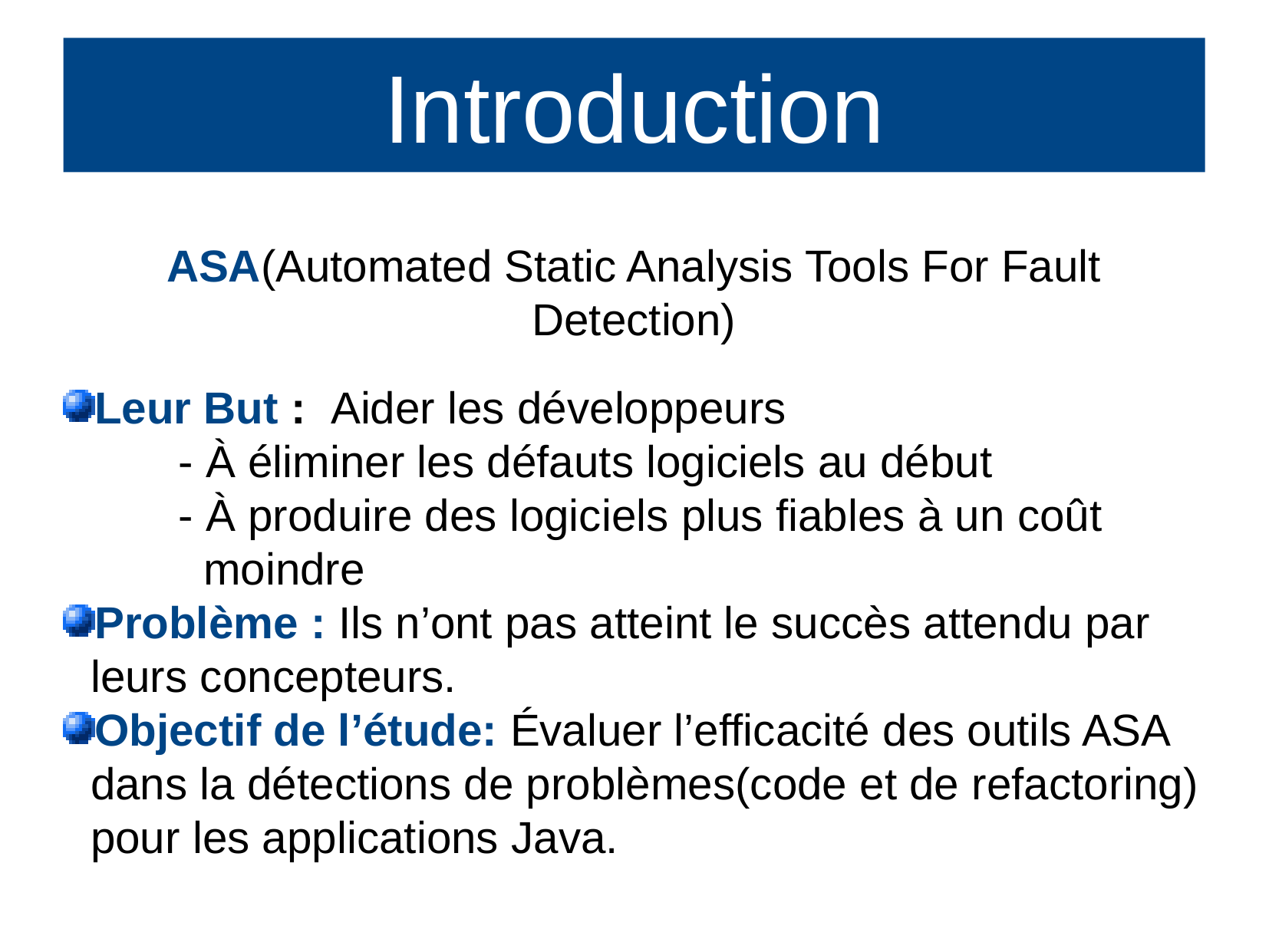

Introduction

ASA(Automated Static Analysis Tools For Fault Detection)

Leur But :  Aider les développeurs
	- À éliminer les défauts logiciels au début
	- À produire des logiciels plus fiables à un coût 	  moindre
Problème : Ils n’ont pas atteint le succès attendu par leurs concepteurs.
Objectif de l’étude: Évaluer l’efficacité des outils ASA dans la détections de problèmes(code et de refactoring) pour les applications Java.